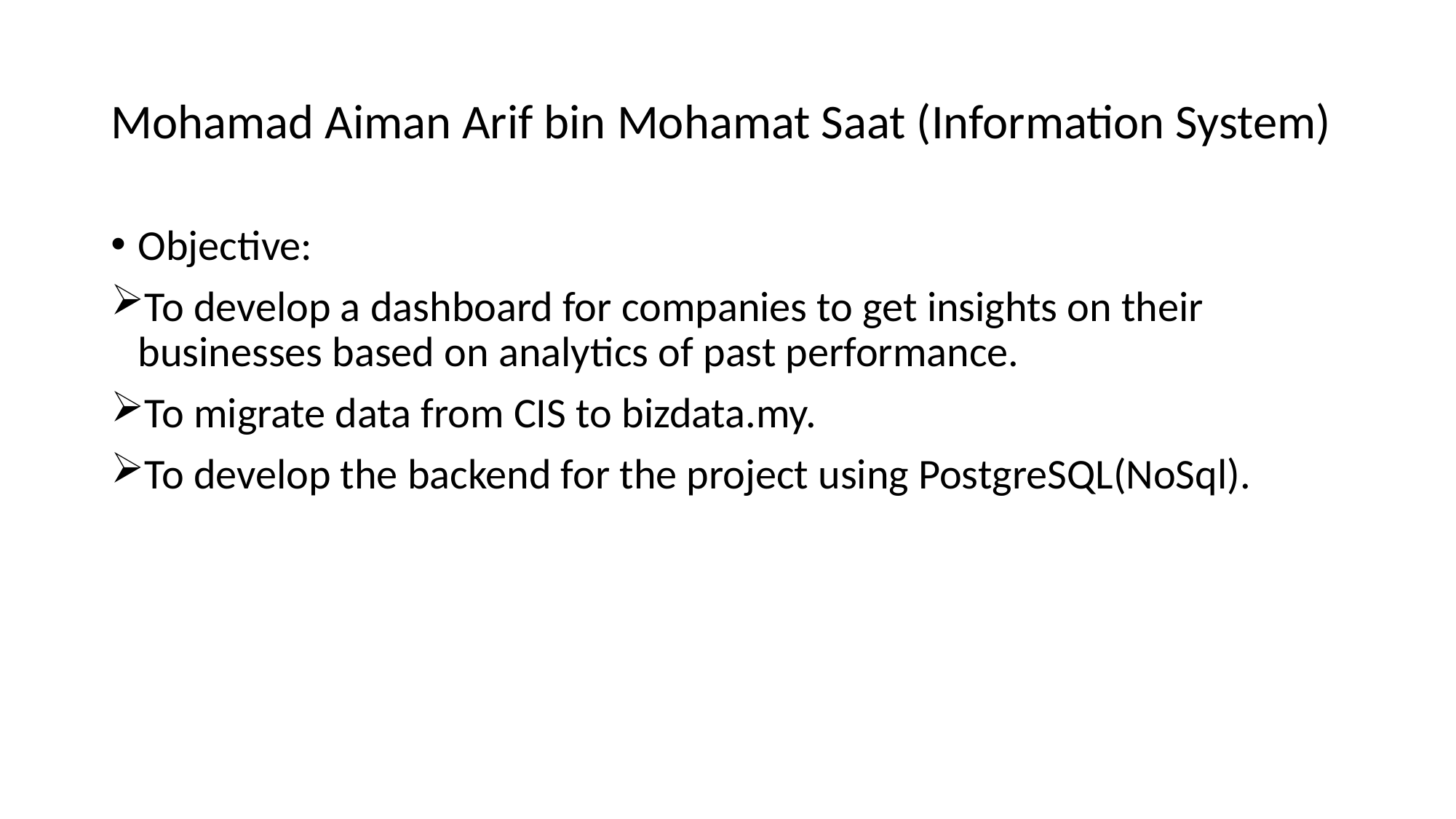

# Mohamad Aiman Arif bin Mohamat Saat (Information System)
Objective:
To develop a dashboard for companies to get insights on their businesses based on analytics of past performance.
To migrate data from CIS to bizdata.my.
To develop the backend for the project using PostgreSQL(NoSql).